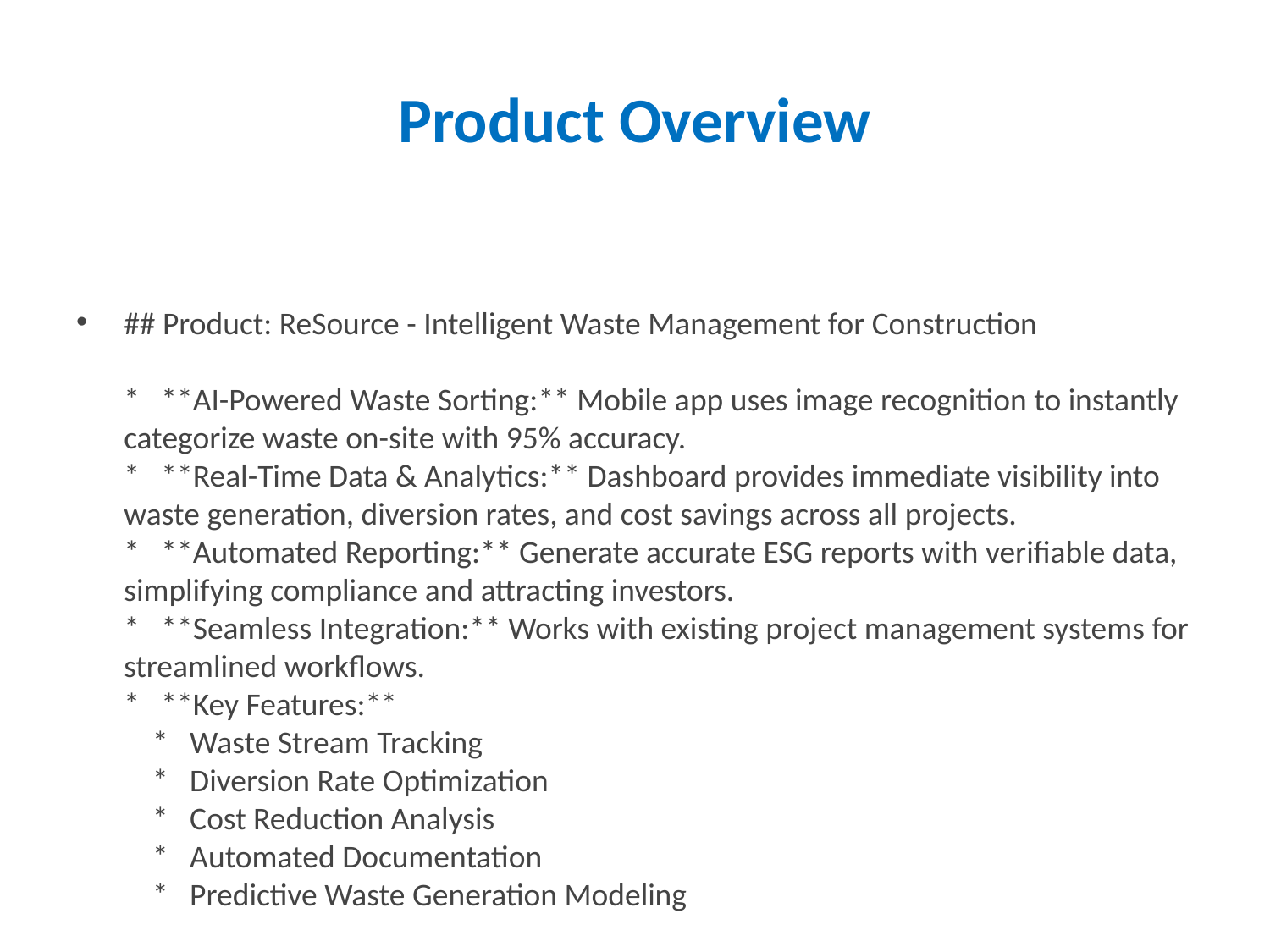

# Product Overview

## Product: ReSource - Intelligent Waste Management for Construction *   **AI-Powered Waste Sorting:** Mobile app uses image recognition to instantly categorize waste on-site with 95% accuracy. *   **Real-Time Data & Analytics:** Dashboard provides immediate visibility into waste generation, diversion rates, and cost savings across all projects. *   **Automated Reporting:** Generate accurate ESG reports with verifiable data, simplifying compliance and attracting investors. *   **Seamless Integration:** Works with existing project management systems for streamlined workflows. *   **Key Features:** *   Waste Stream Tracking *   Diversion Rate Optimization *   Cost Reduction Analysis *   Automated Documentation *   Predictive Waste Generation Modeling